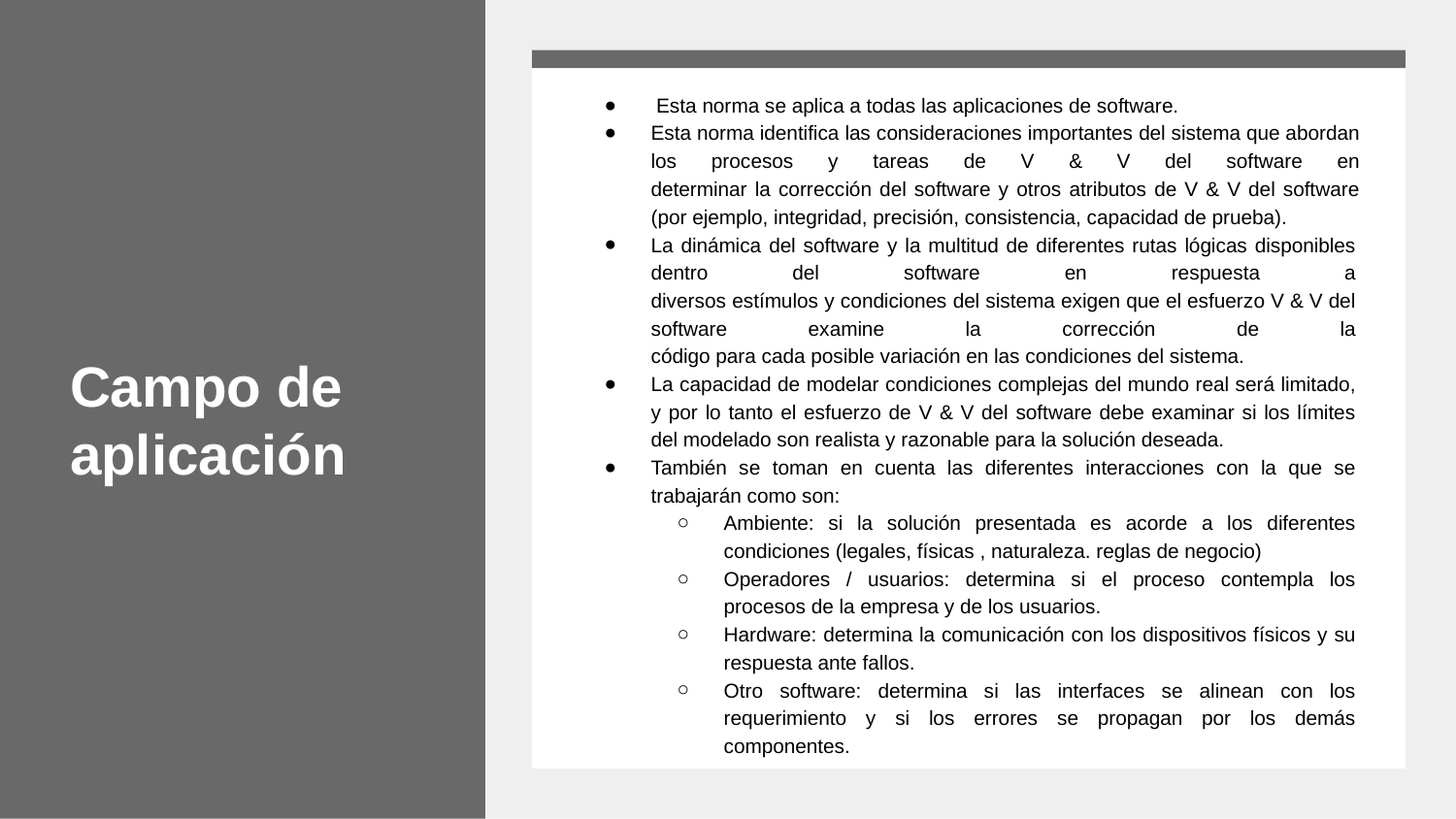

# Campo de aplicación
 Esta norma se aplica a todas las aplicaciones de software.
Esta norma identifica las consideraciones importantes del sistema que abordan los procesos y tareas de V & V del software en
determinar la corrección del software y otros atributos de V & V del software (por ejemplo, integridad, precisión, consistencia, capacidad de prueba).
La dinámica del software y la multitud de diferentes rutas lógicas disponibles dentro del software en respuesta a
diversos estímulos y condiciones del sistema exigen que el esfuerzo V & V del software examine la corrección de la
código para cada posible variación en las condiciones del sistema.
La capacidad de modelar condiciones complejas del mundo real será limitado, y por lo tanto el esfuerzo de V & V del software debe examinar si los límites del modelado son realista y razonable para la solución deseada.
También se toman en cuenta las diferentes interacciones con la que se trabajarán como son:
Ambiente: si la solución presentada es acorde a los diferentes condiciones (legales, físicas , naturaleza. reglas de negocio)
Operadores / usuarios: determina si el proceso contempla los procesos de la empresa y de los usuarios.
Hardware: determina la comunicación con los dispositivos físicos y su respuesta ante fallos.
Otro software: determina si las interfaces se alinean con los requerimiento y si los errores se propagan por los demás componentes.